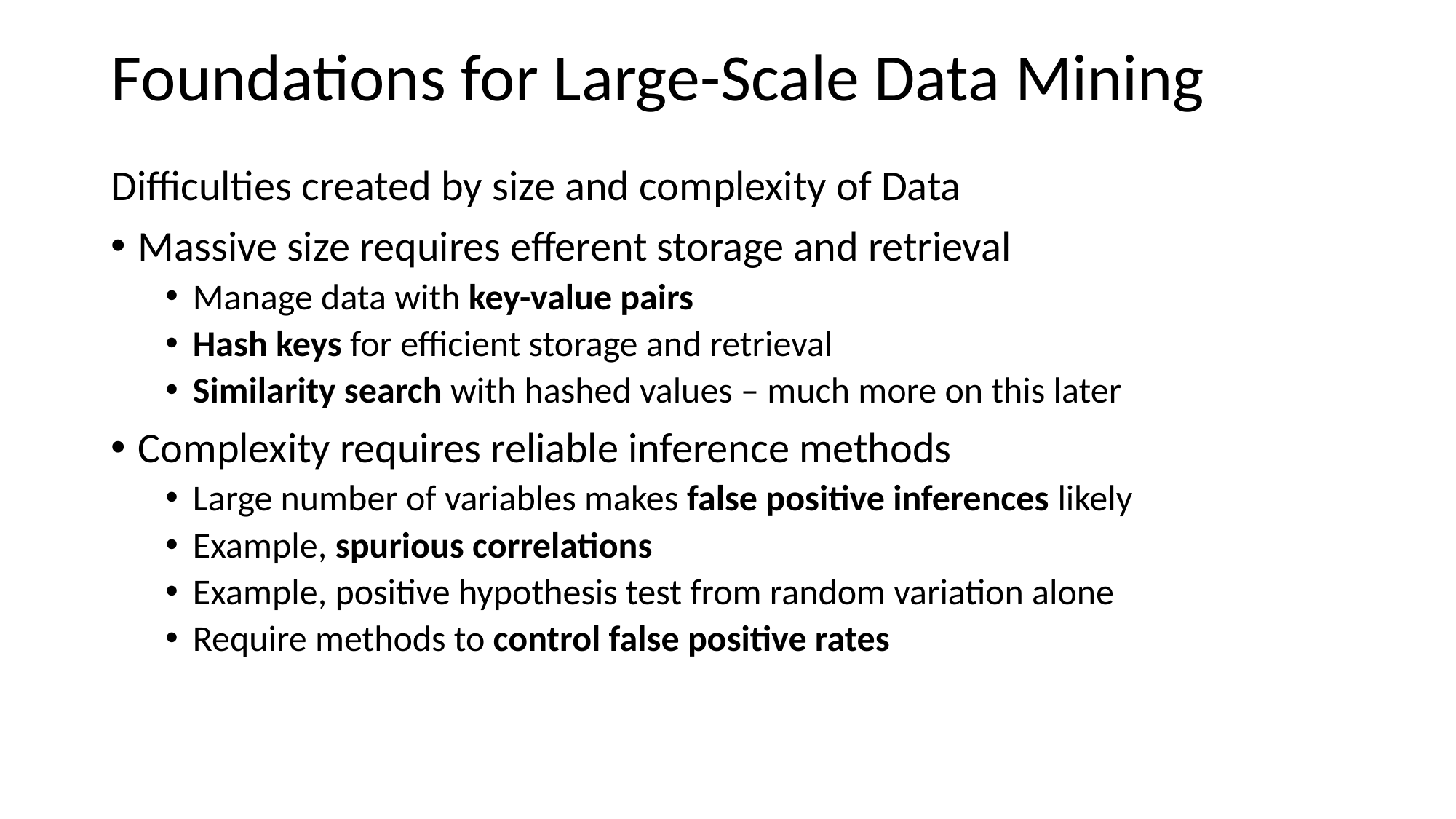

Foundations for Large-Scale Data Mining
Difficulties created by size and complexity of Data
Massive size requires efferent storage and retrieval
Manage data with key-value pairs
Hash keys for efficient storage and retrieval
Similarity search with hashed values – much more on this later
Complexity requires reliable inference methods
Large number of variables makes false positive inferences likely
Example, spurious correlations
Example, positive hypothesis test from random variation alone
Require methods to control false positive rates